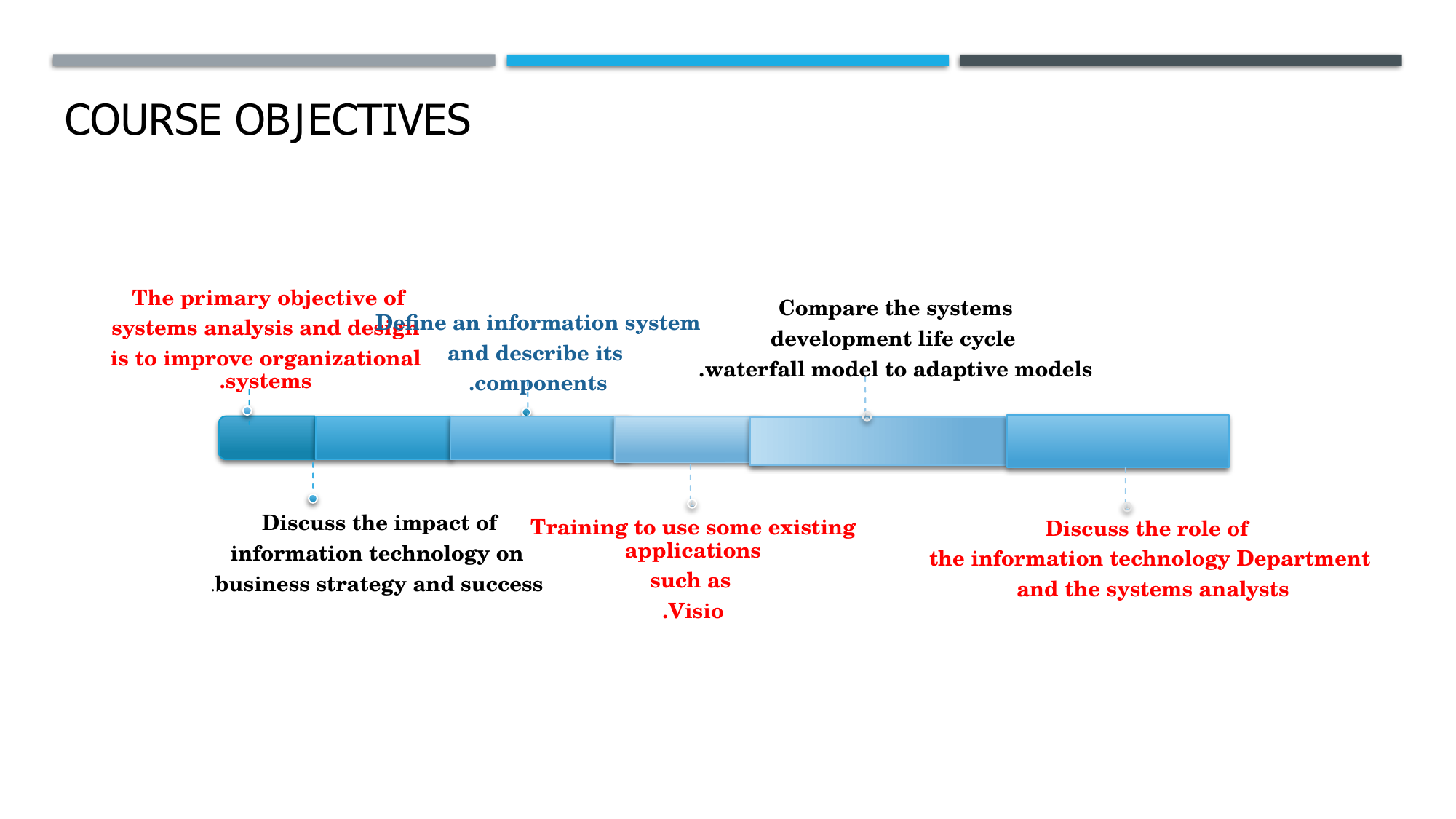

# Course Objectives

The primary objective of
systems analysis and design
is to improve organizational systems.

Discuss the impact of
information technology on
business strategy and success.

Define an information system
 and describe its
components.

Compare the systems
 development life cycle
waterfall model to adaptive models.

Training to use some existing applications
 such as
Visio.
Discuss the role of
the information technology Department
 and the systems analysts